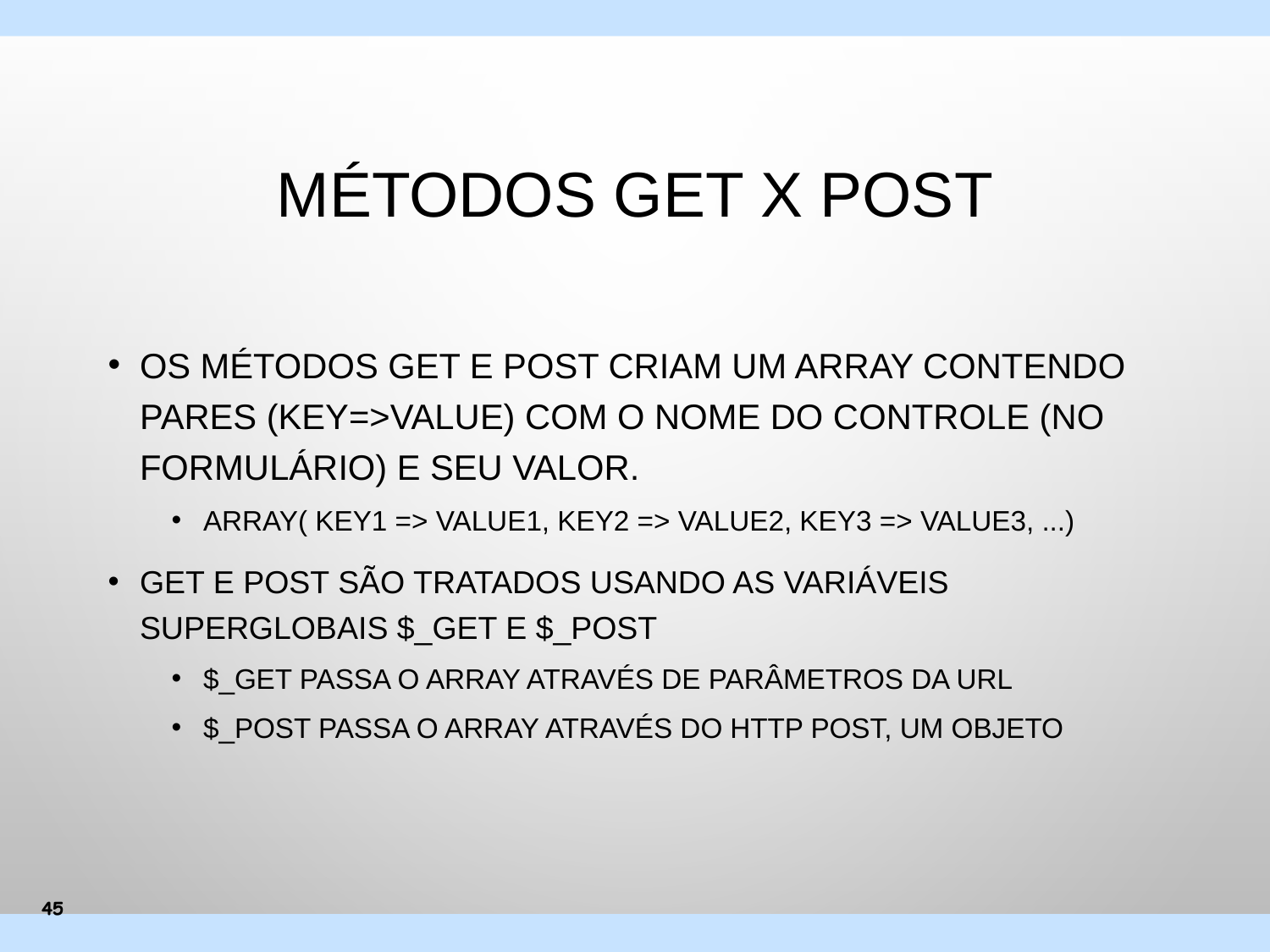

# Métodos GET x POST
Os métodos Get e Post criam um array contendo pares (key=>value) com o nome do controle (no formulário) e seu valor.
array( key1 => value1, key2 => value2, key3 => value3, ...)
Get e Post são tratados usando as variáveis superglobais $_GET e $_POST
$_GET passa o array através de parâmetros da URL
$_POST passa o array através do HTTP POST, um objeto

45